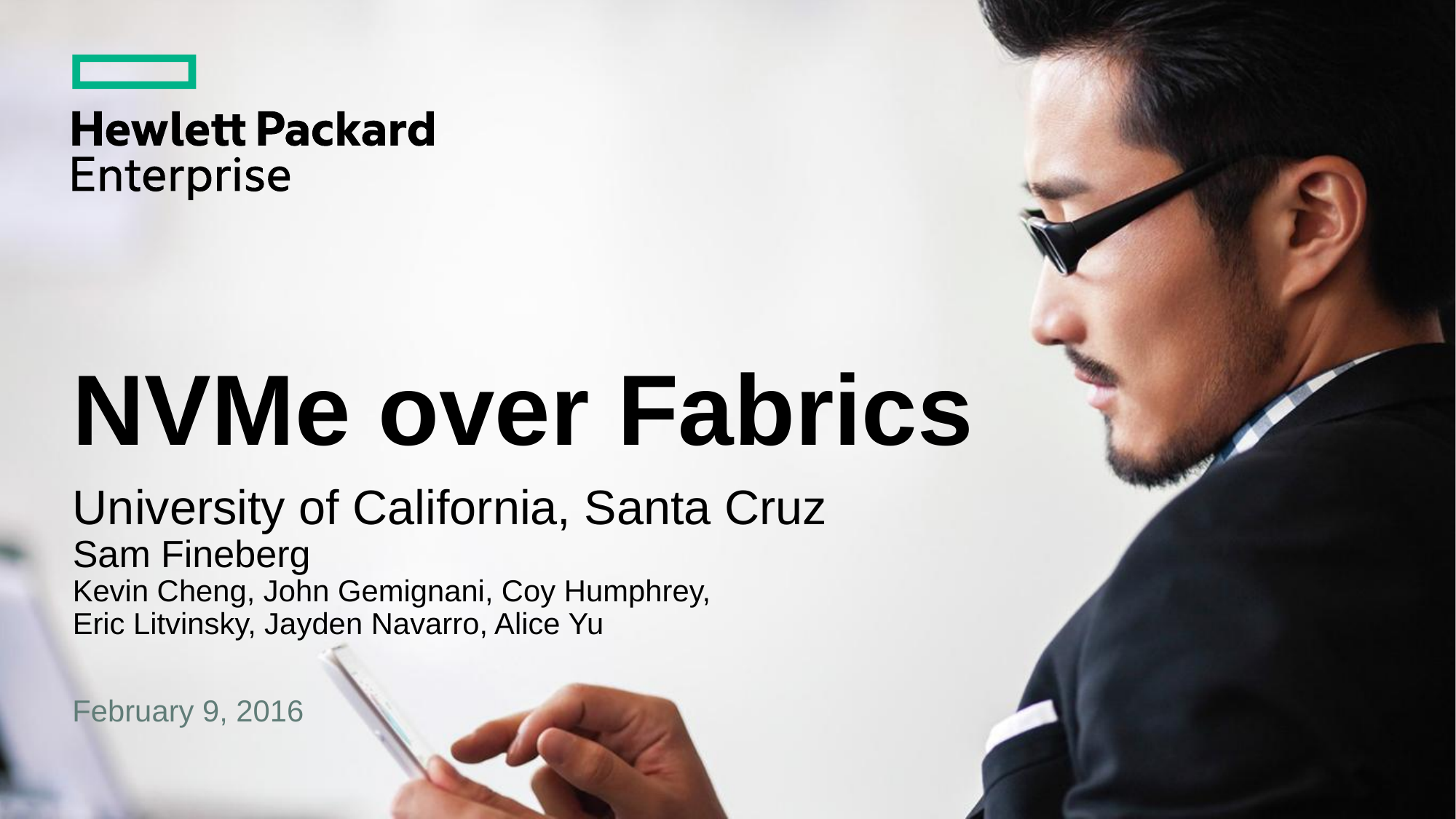

# NVMe over Fabrics
University of California, Santa Cruz
Sam Fineberg
Kevin Cheng, John Gemignani, Coy Humphrey,
Eric Litvinsky, Jayden Navarro, Alice Yu
February 9, 2016